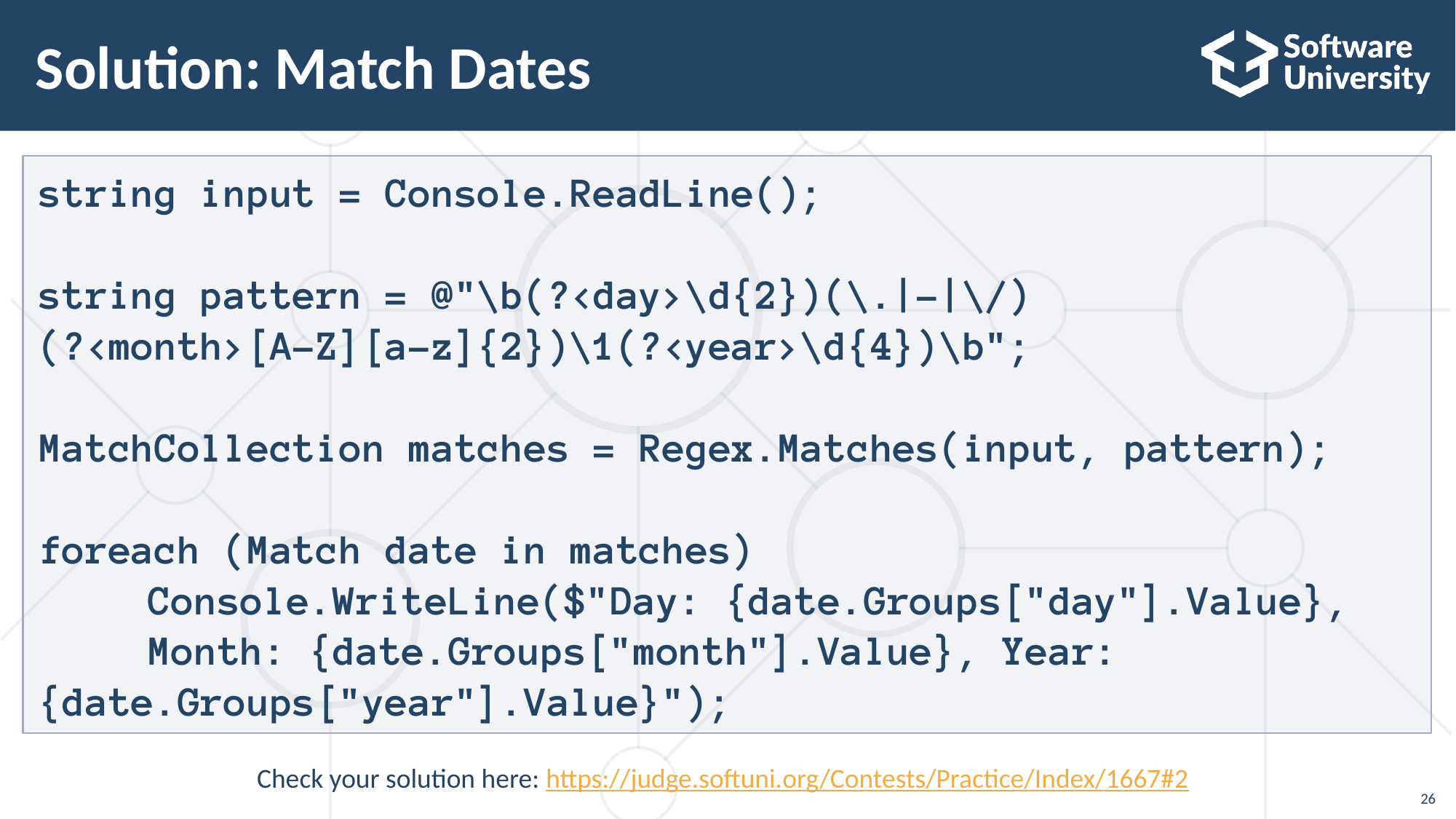

# Solution: Match Dates
string input = Console.ReadLine();

string pattern = @"\b(?<day>\d{2})(\.|-|\/)
(?<month>[A-Z][a-z]{2})\1(?<year>\d{4})\b";

MatchCollection matches = Regex.Matches(input, pattern);
foreach (Match date in matches)
	Console.WriteLine($"Day: {date.Groups["day"].Value}, 	Month: {date.Groups["month"].Value}, Year: 	{date.Groups["year"].Value}");
Check your solution here: https://judge.softuni.org/Contests/Practice/Index/1667#2
26